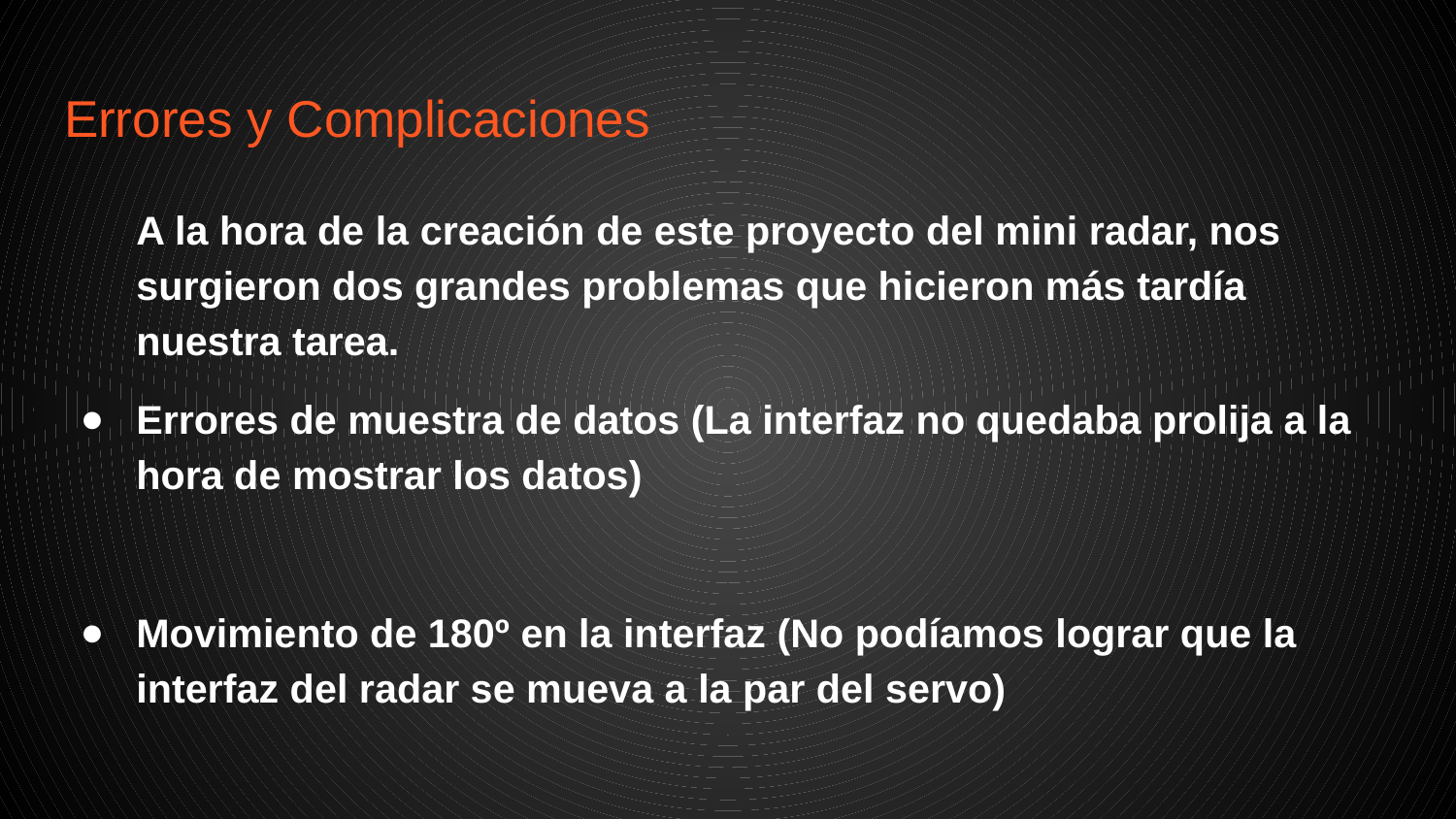

# Errores y Complicaciones
A la hora de la creación de este proyecto del mini radar, nos surgieron dos grandes problemas que hicieron más tardía nuestra tarea.
Errores de muestra de datos (La interfaz no quedaba prolija a la hora de mostrar los datos)

Movimiento de 180º en la interfaz (No podíamos lograr que la interfaz del radar se mueva a la par del servo)